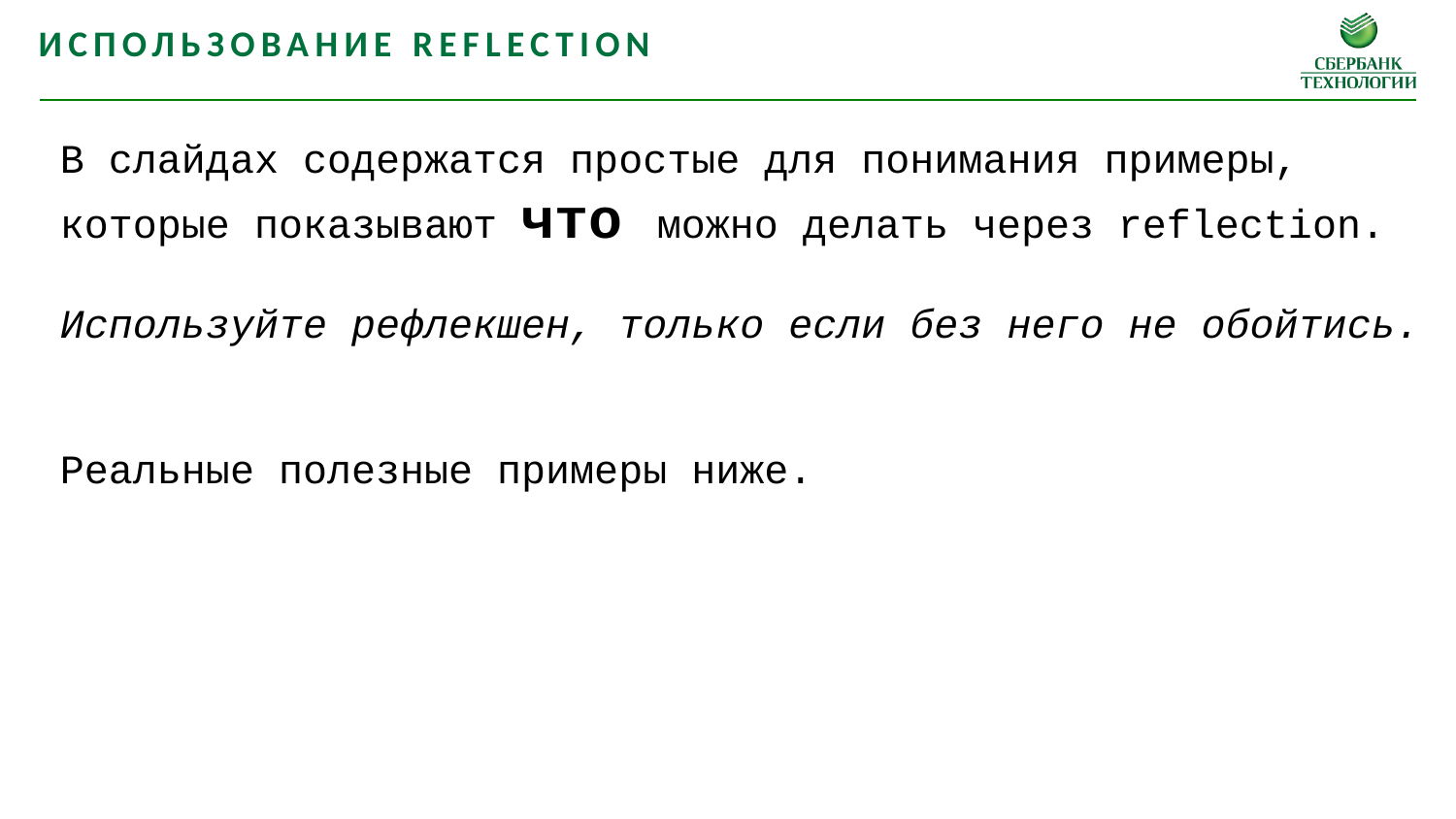

Использование Reflection

В слайдах содержатся простые для понимания примеры,
которые показывают что можно делать через reflection.

Используйте рефлекшен, только если без него не обойтись.

Реальные полезные примеры ниже.